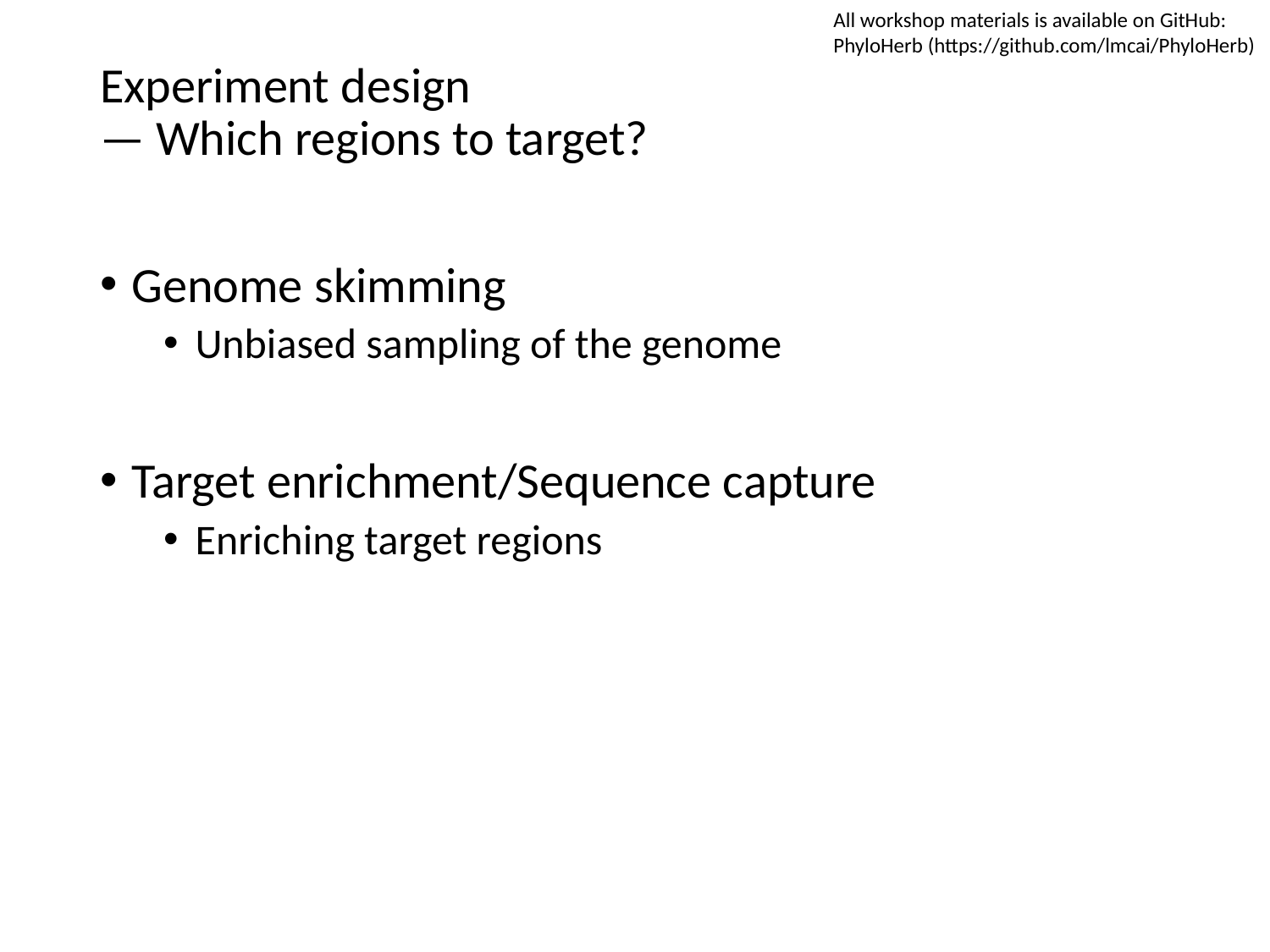

All workshop materials is available on GitHub:
PhyloHerb (https://github.com/lmcai/PhyloHerb)
# Experiment design — Which regions to target?
Genome skimming
Unbiased sampling of the genome

Target enrichment/Sequence capture
Enriching target regions